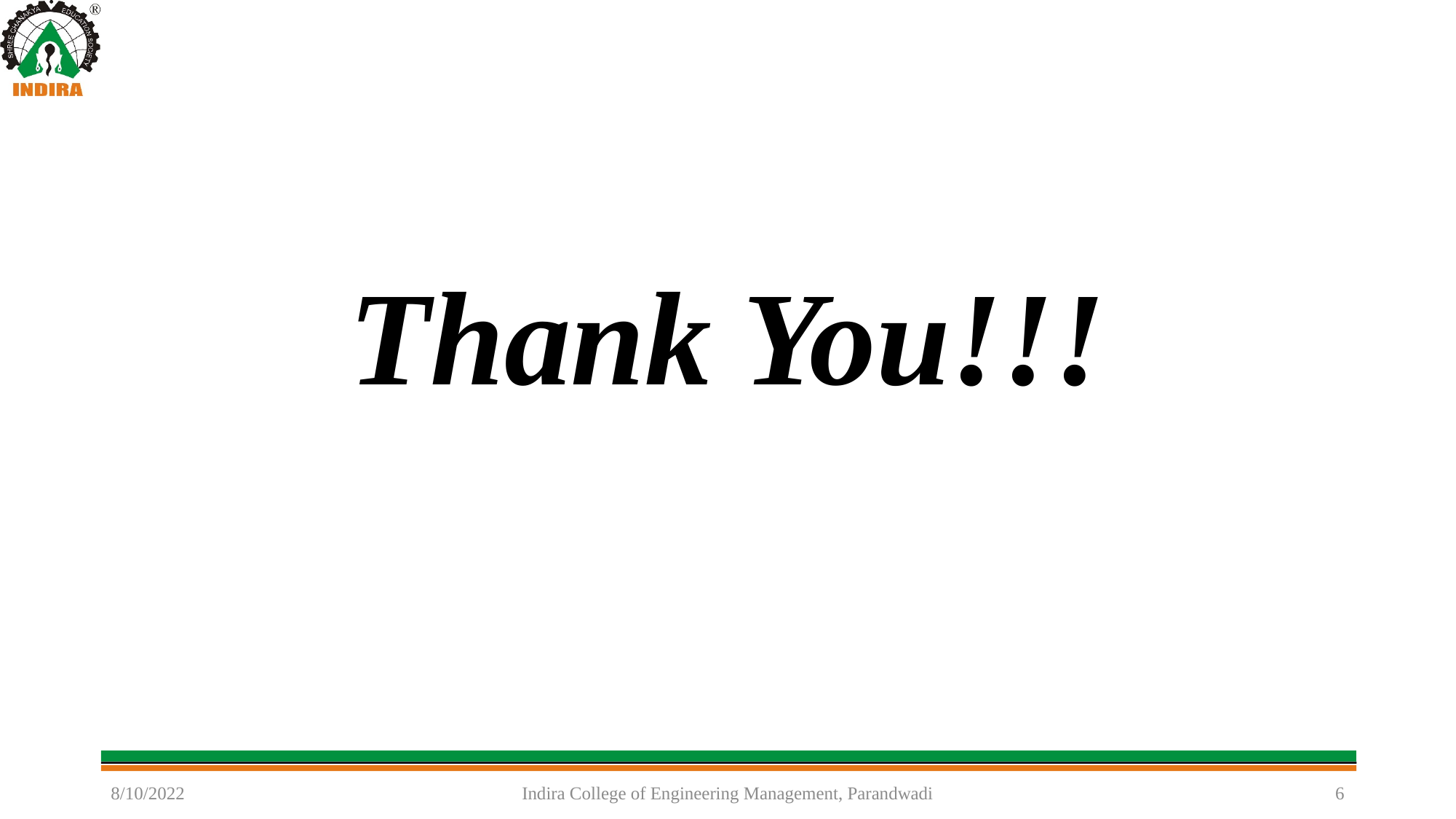

Thank You!!!
8/10/2022
Indira College of Engineering Management, Parandwadi
6